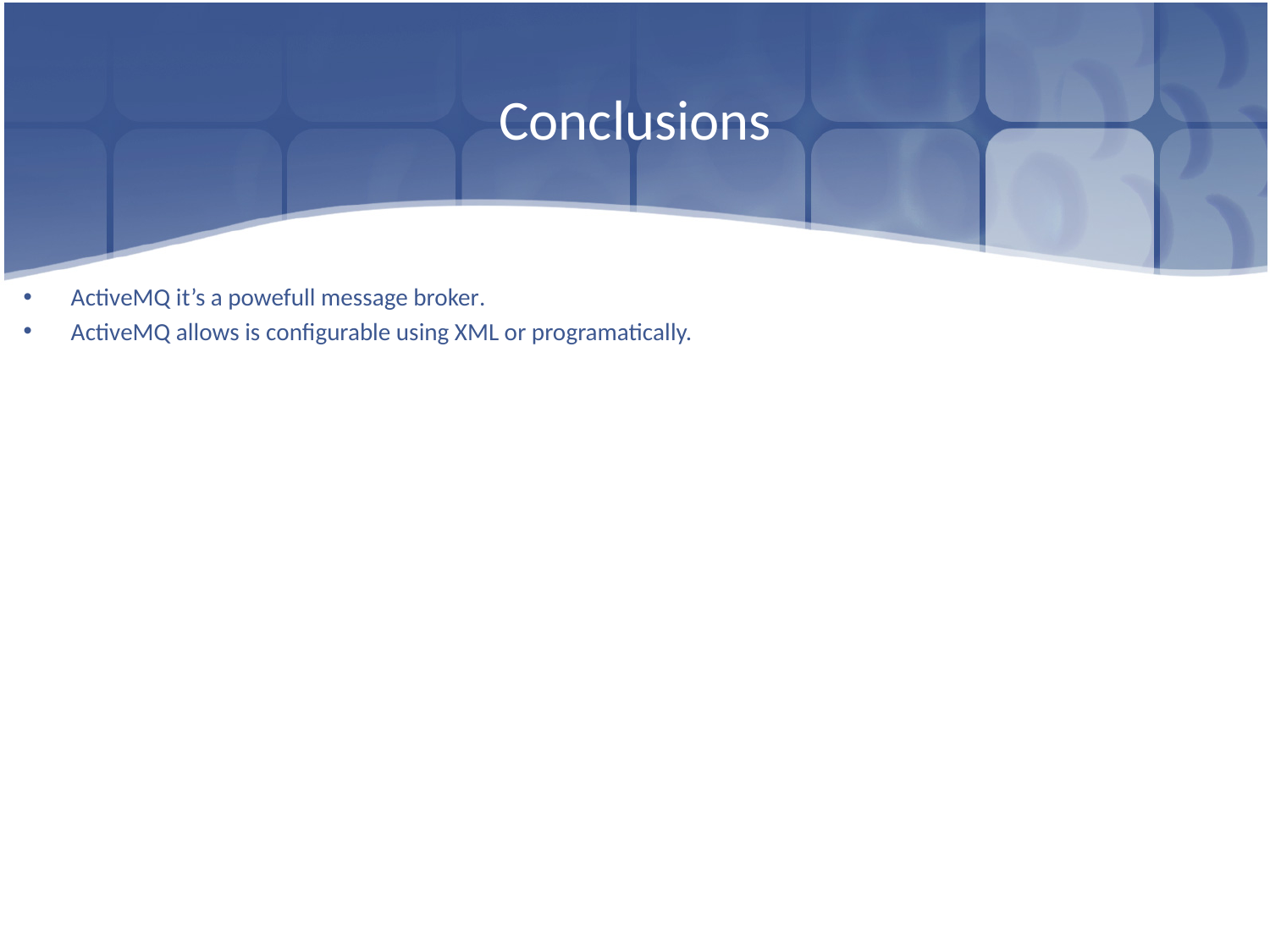

# Conclusions
ActiveMQ it’s a powefull message broker.
ActiveMQ allows is configurable using XML or programatically.